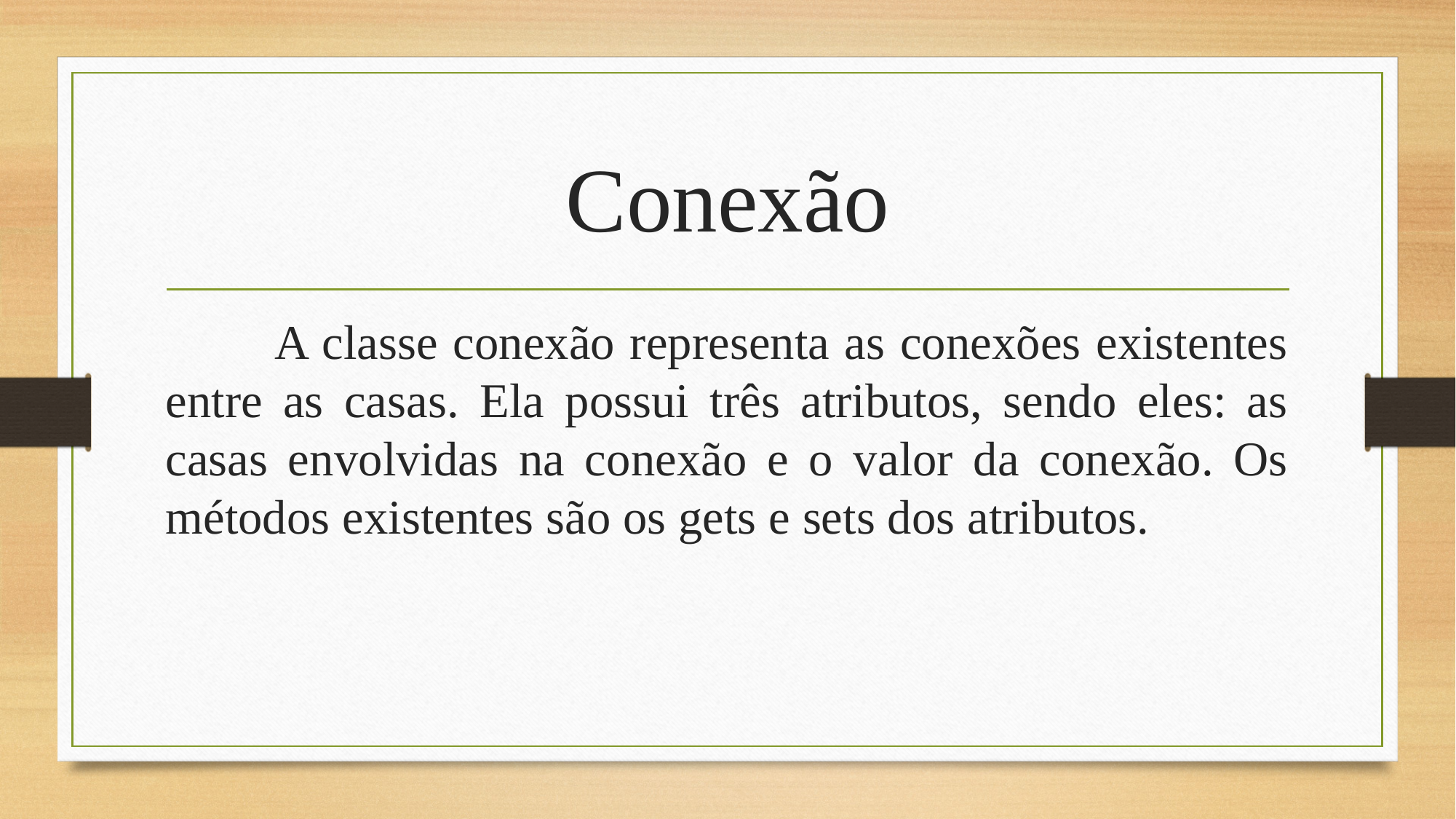

# Conexão
	A classe conexão representa as conexões existentes entre as casas. Ela possui três atributos, sendo eles: as casas envolvidas na conexão e o valor da conexão. Os métodos existentes são os gets e sets dos atributos.